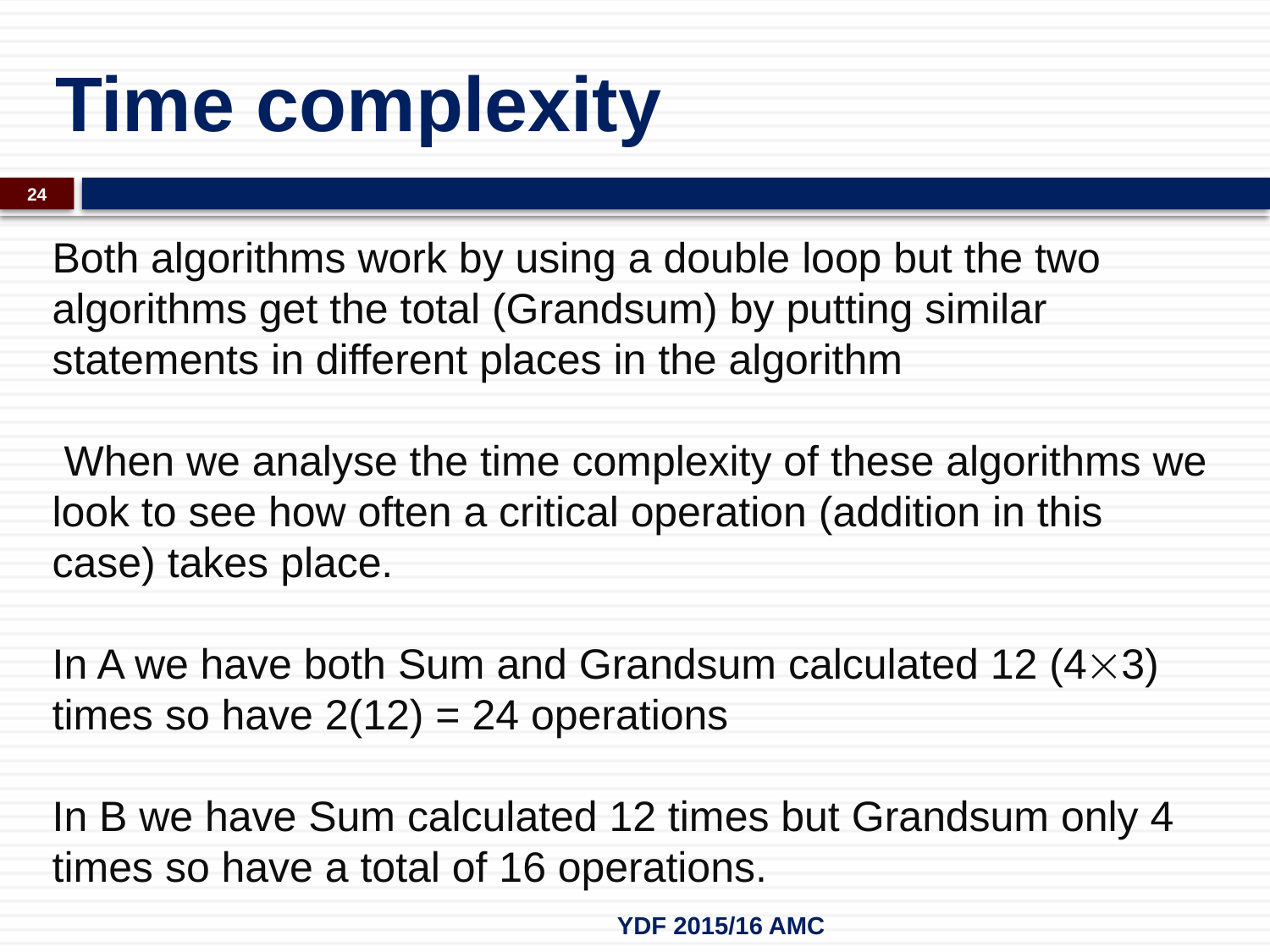

# Time complexity
24
Both algorithms work by using a double loop but the two algorithms get the total (Grandsum) by putting similar statements in different places in the algorithm
 When we analyse the time complexity of these algorithms we look to see how often a critical operation (addition in this case) takes place.

In A we have both Sum and Grandsum calculated 12 (4×3) times so have 2(12) = 24 operations

In B we have Sum calculated 12 times but Grandsum only 4 times so have a total of 16 operations.
YDF 2015/16 AMC